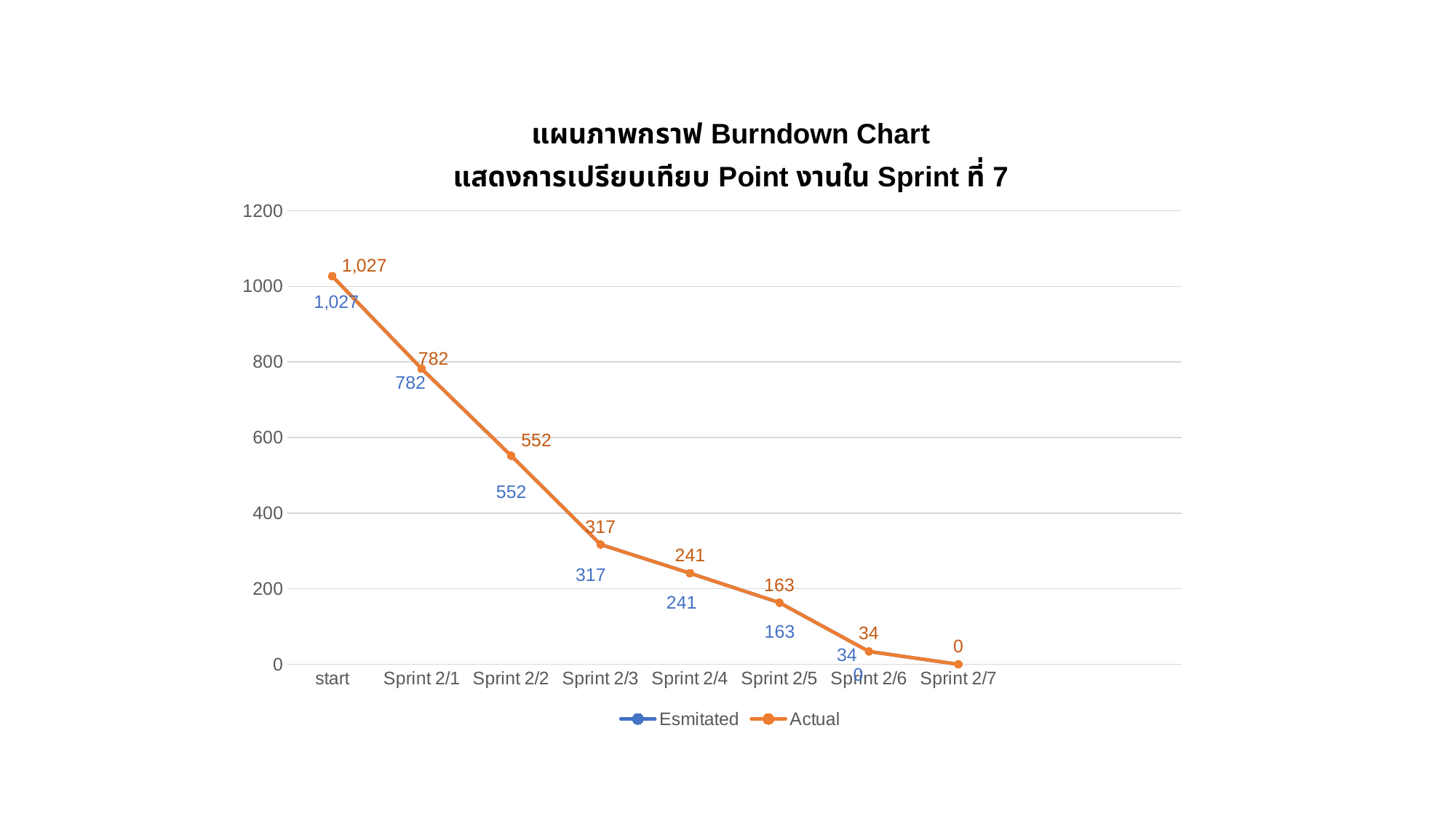

### Chart: แผนภาพกราฟ Burndown Chart
แสดงการเปรียบเทียบ Point งานใน Sprint ที่ 7

| Category | Esmitated | Actual |
|---|---|---|
| start | 1027.0 | 1027.0 |
| Sprint 2/1 | 782.0 | 782.0 |
| Sprint 2/2 | 552.0 | 552.0 |
| Sprint 2/3 | 317.0 | 317.0 |
| Sprint 2/4 | 241.0 | 241.0 |
| Sprint 2/5 | 163.0 | 163.0 |
| Sprint 2/6 | 34.0 | 34.0 |
| Sprint 2/7 | 0.0 | 0.0 |